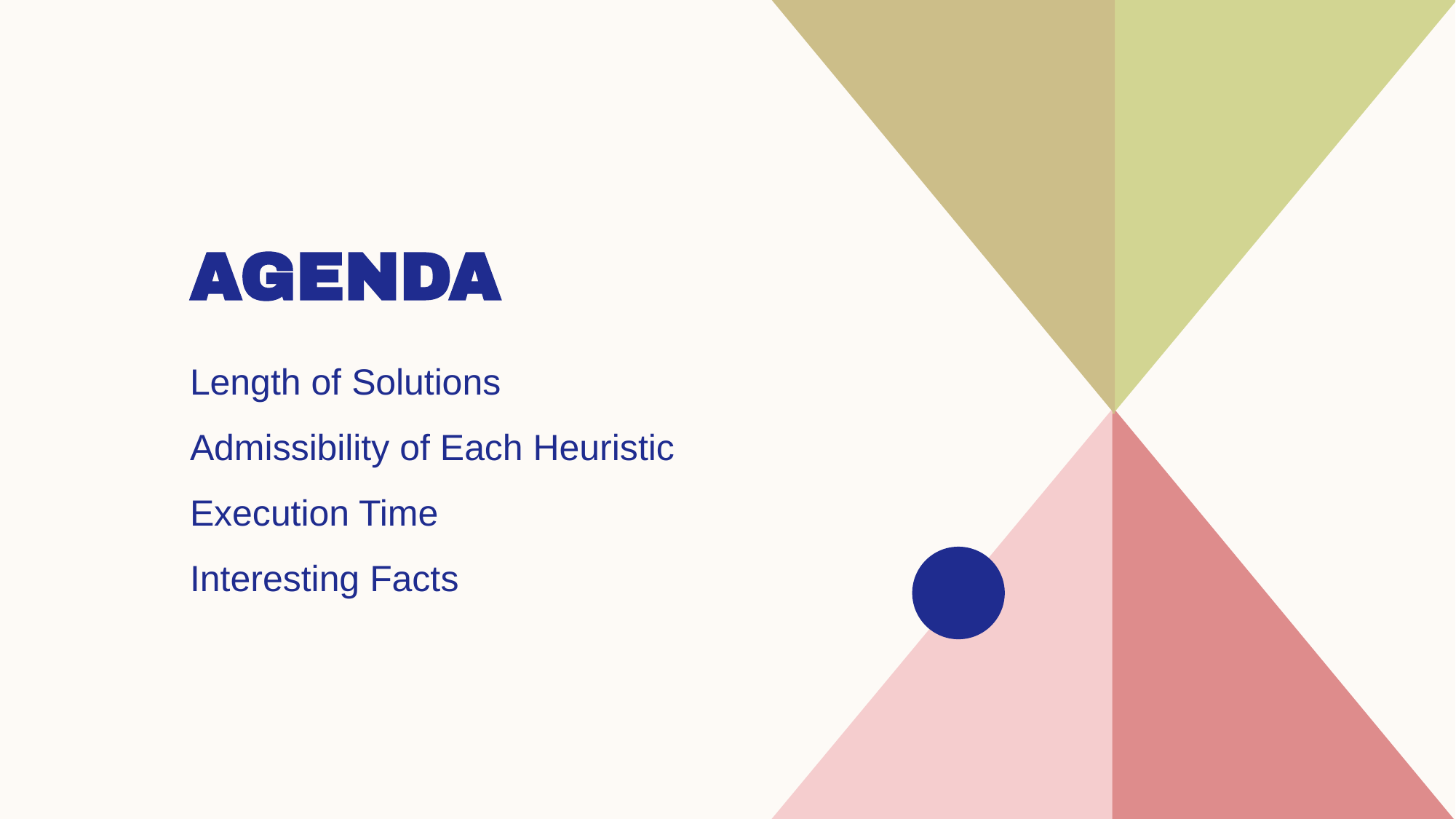

# AGENDA
Length of Solutions​
Admissibility of Each Heuristic
​Execution Time
Interesting Facts